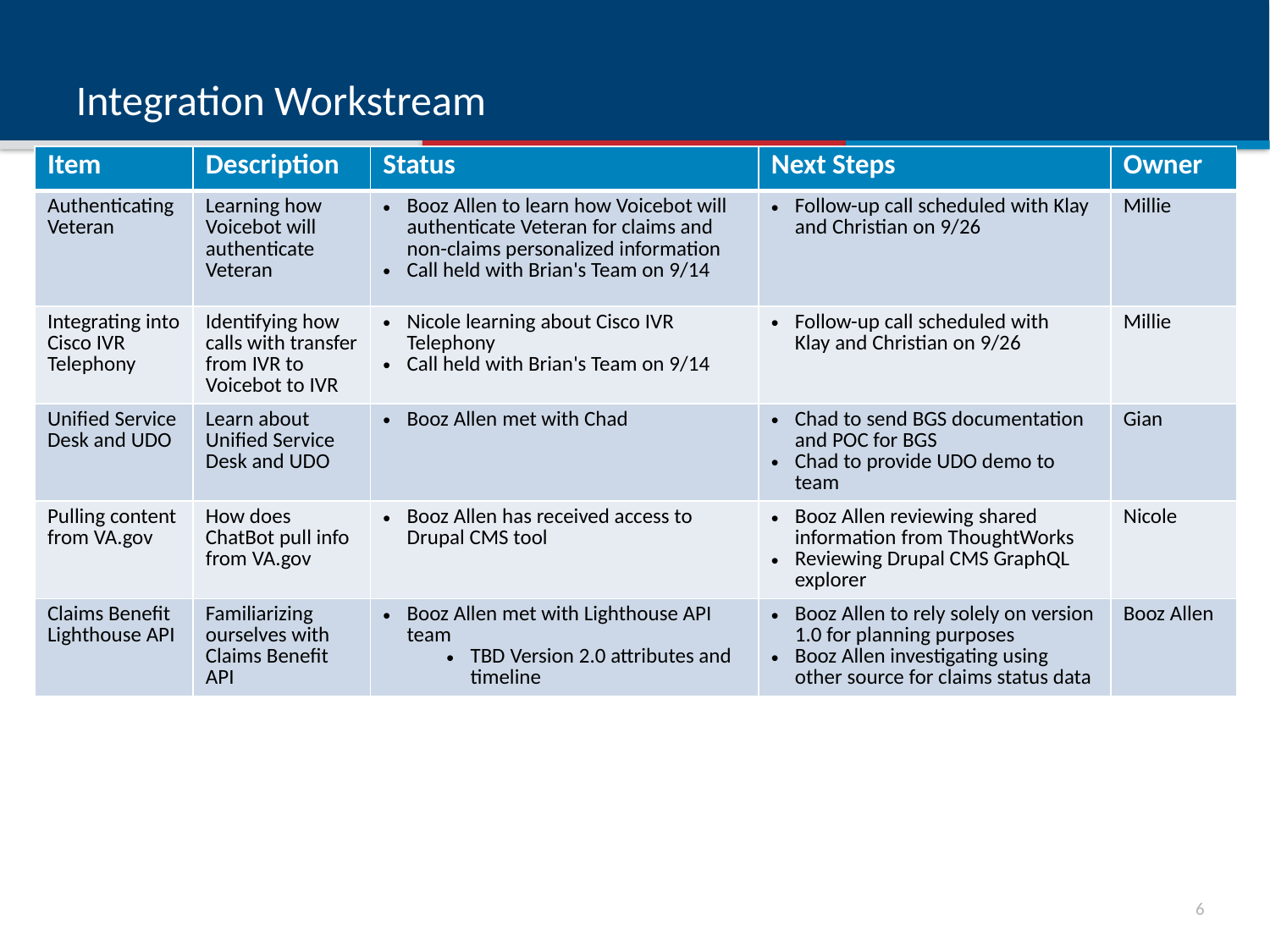

# Integration Workstream
| Item | Description | Status | Next Steps | Owner |
| --- | --- | --- | --- | --- |
| Authenticating Veteran | Learning how Voicebot will authenticate Veteran | Booz Allen to learn how Voicebot will authenticate Veteran for claims and non-claims personalized information Call held with Brian's Team on 9/14 | Follow-up call scheduled with Klay and Christian on 9/26 | Millie |
| Integrating into Cisco IVR Telephony | Identifying how calls with transfer from IVR to Voicebot to IVR | Nicole learning about Cisco IVR Telephony Call held with Brian's Team on 9/14 | Follow-up call scheduled with Klay and Christian on 9/26 | Millie |
| Unified Service Desk and UDO | Learn about Unified Service Desk and UDO | Booz Allen met with Chad | Chad to send BGS documentation and POC for BGS Chad to provide UDO demo to team | Gian |
| Pulling content from VA.gov | How does ChatBot pull info from VA.gov | Booz Allen has received access to Drupal CMS tool | Booz Allen reviewing shared  information from ThoughtWorks Reviewing Drupal CMS GraphQL explorer | Nicole |
| Claims Benefit Lighthouse API | Familiarizing ourselves with Claims Benefit API | Booz Allen met with Lighthouse API team TBD Version 2.0 attributes and timeline | Booz Allen to rely solely on version 1.0 for planning purposes Booz Allen investigating using other source for claims status data | Booz Allen |
6